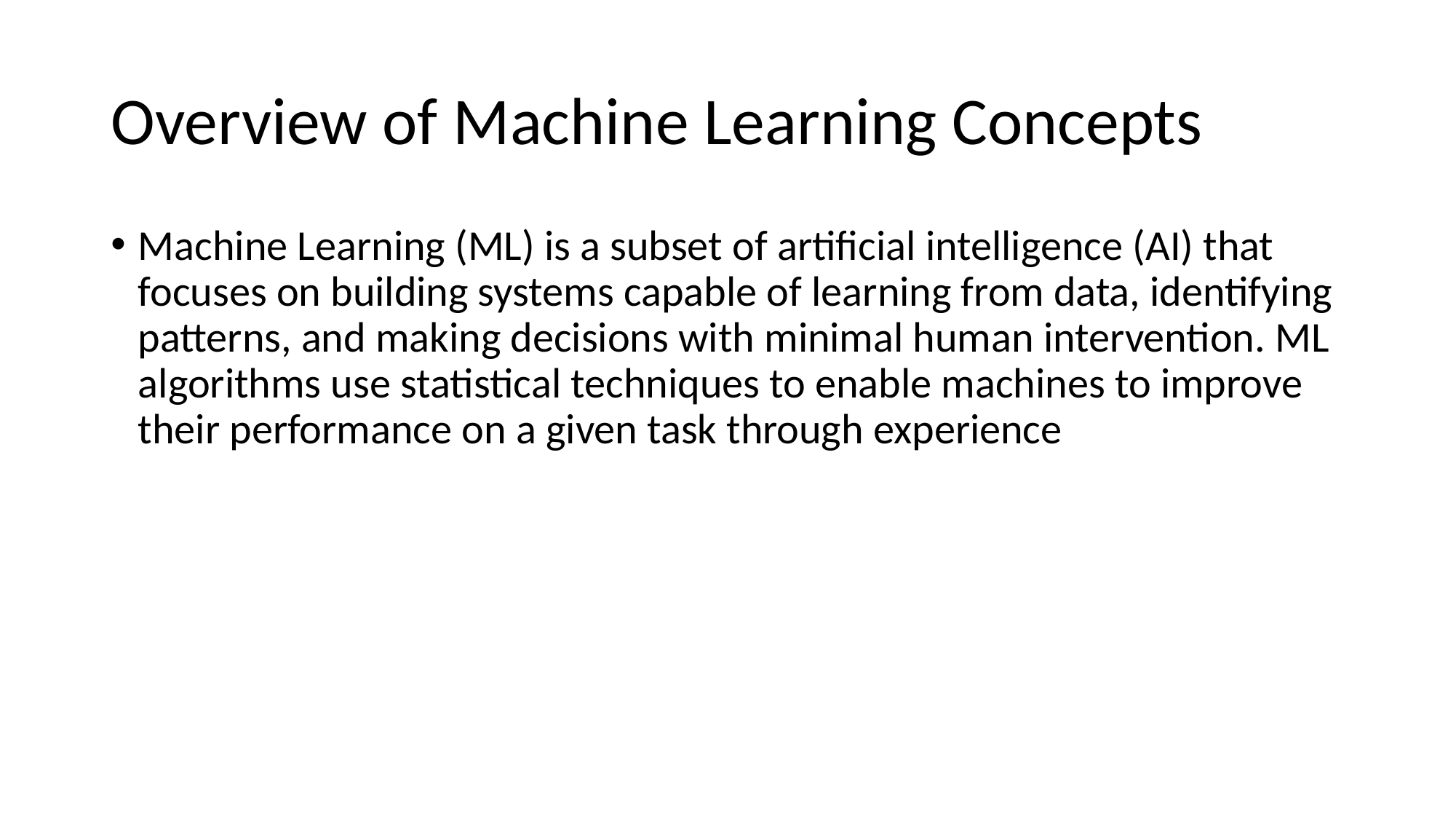

# Overview of Machine Learning Concepts
Machine Learning (ML) is a subset of artificial intelligence (AI) that focuses on building systems capable of learning from data, identifying patterns, and making decisions with minimal human intervention. ML algorithms use statistical techniques to enable machines to improve their performance on a given task through experience